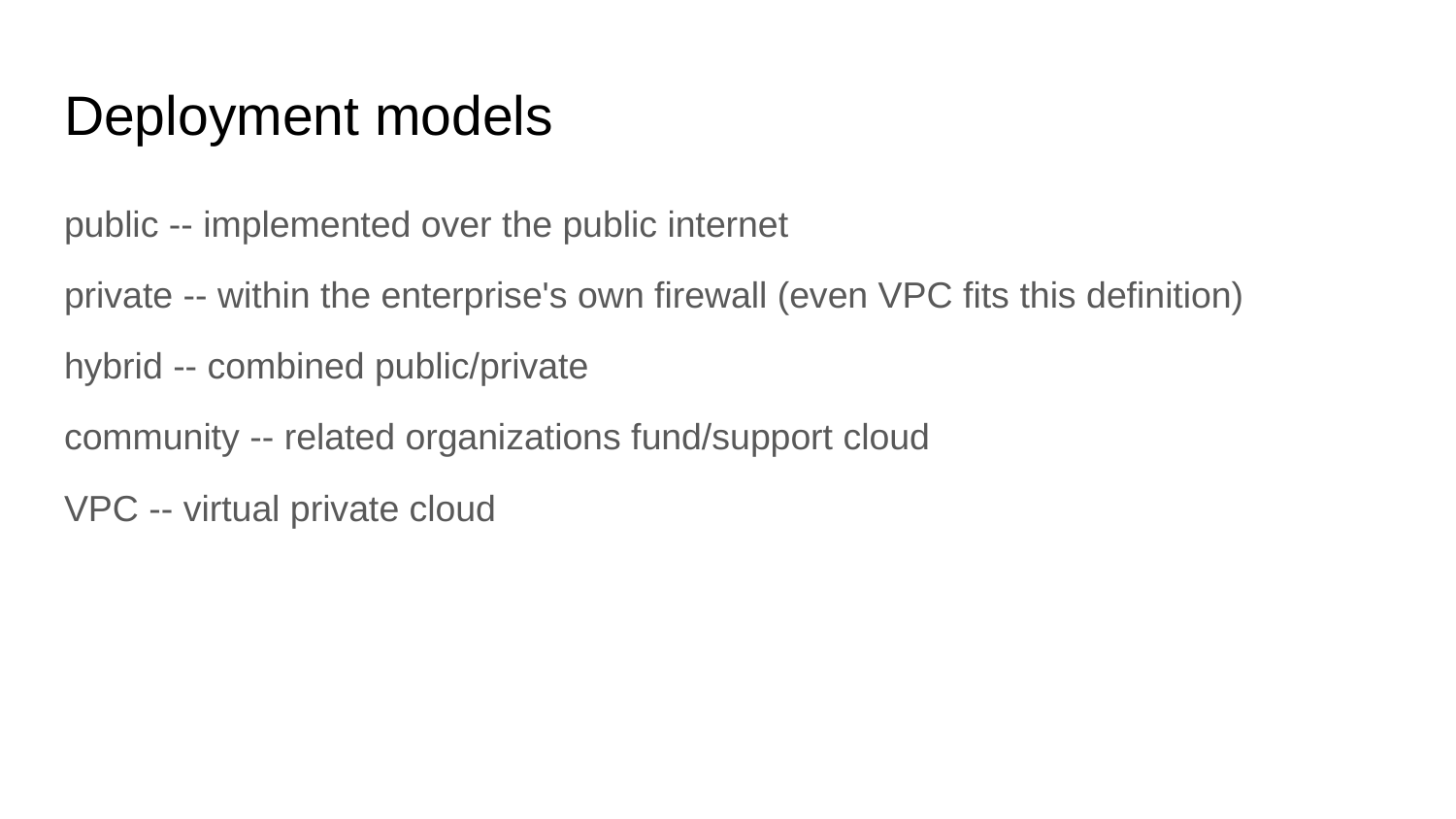

# Deployment models
public -- implemented over the public internet
private -- within the enterprise's own firewall (even VPC fits this definition)
hybrid -- combined public/private
community -- related organizations fund/support cloud
VPC -- virtual private cloud